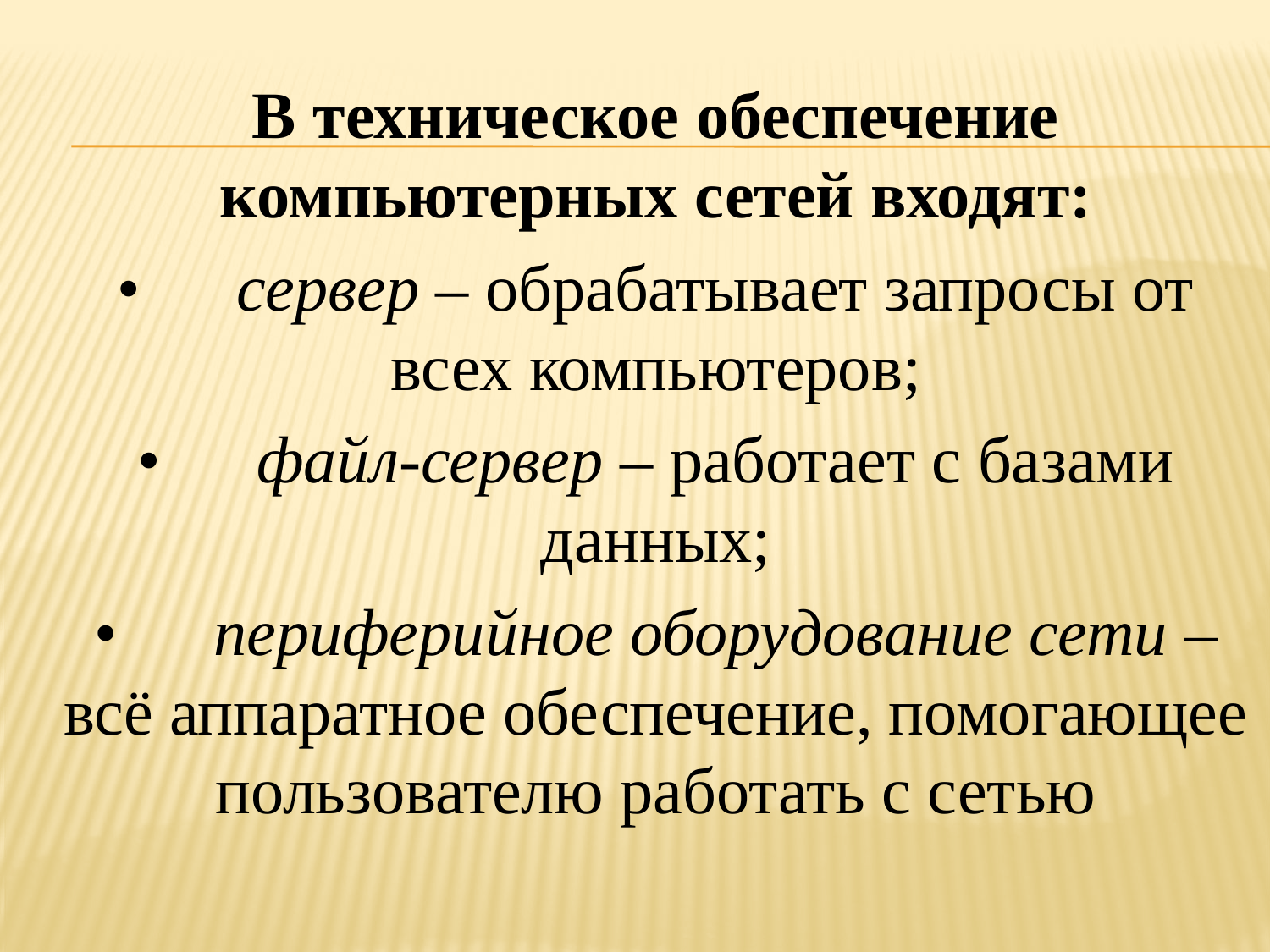

В техническое обеспечение компьютерных сетей входят:
•	сервер – обрабатывает запросы от всех компьютеров;
•	файл-сервер – работает с базами данных;
•	периферийное оборудование сети – всё аппаратное обеспечение, помогающее пользователю работать с сетью